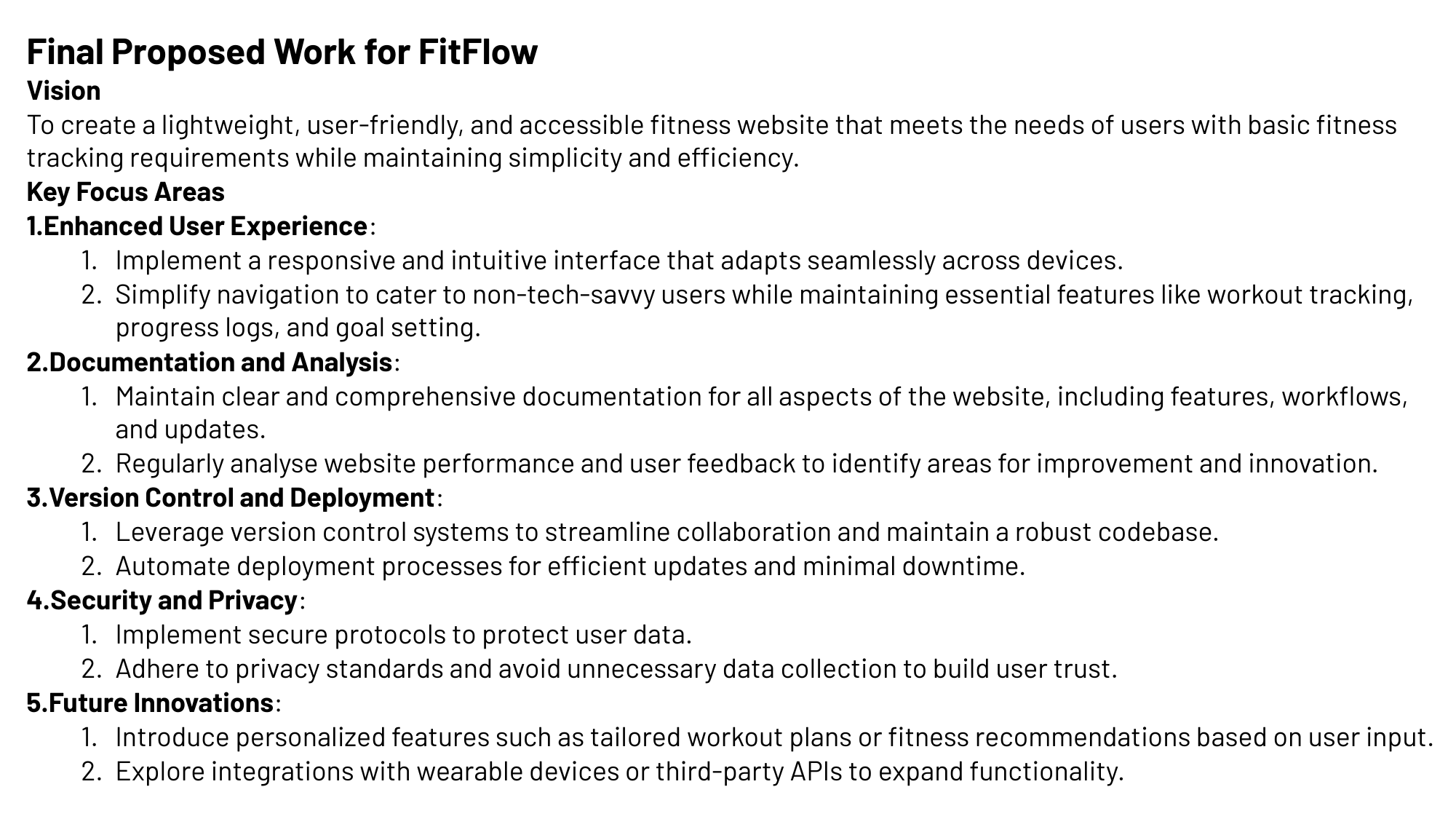

Final Proposed Work for FitFlow
Vision
To create a lightweight, user-friendly, and accessible fitness website that meets the needs of users with basic fitness tracking requirements while maintaining simplicity and efficiency.
Key Focus Areas
Enhanced User Experience:
Implement a responsive and intuitive interface that adapts seamlessly across devices.
Simplify navigation to cater to non-tech-savvy users while maintaining essential features like workout tracking, progress logs, and goal setting.
Documentation and Analysis:
Maintain clear and comprehensive documentation for all aspects of the website, including features, workflows, and updates.
Regularly analyse website performance and user feedback to identify areas for improvement and innovation.
Version Control and Deployment:
Leverage version control systems to streamline collaboration and maintain a robust codebase.
Automate deployment processes for efficient updates and minimal downtime.
Security and Privacy:
Implement secure protocols to protect user data.
Adhere to privacy standards and avoid unnecessary data collection to build user trust.
Future Innovations:
Introduce personalized features such as tailored workout plans or fitness recommendations based on user input.
Explore integrations with wearable devices or third-party APIs to expand functionality.